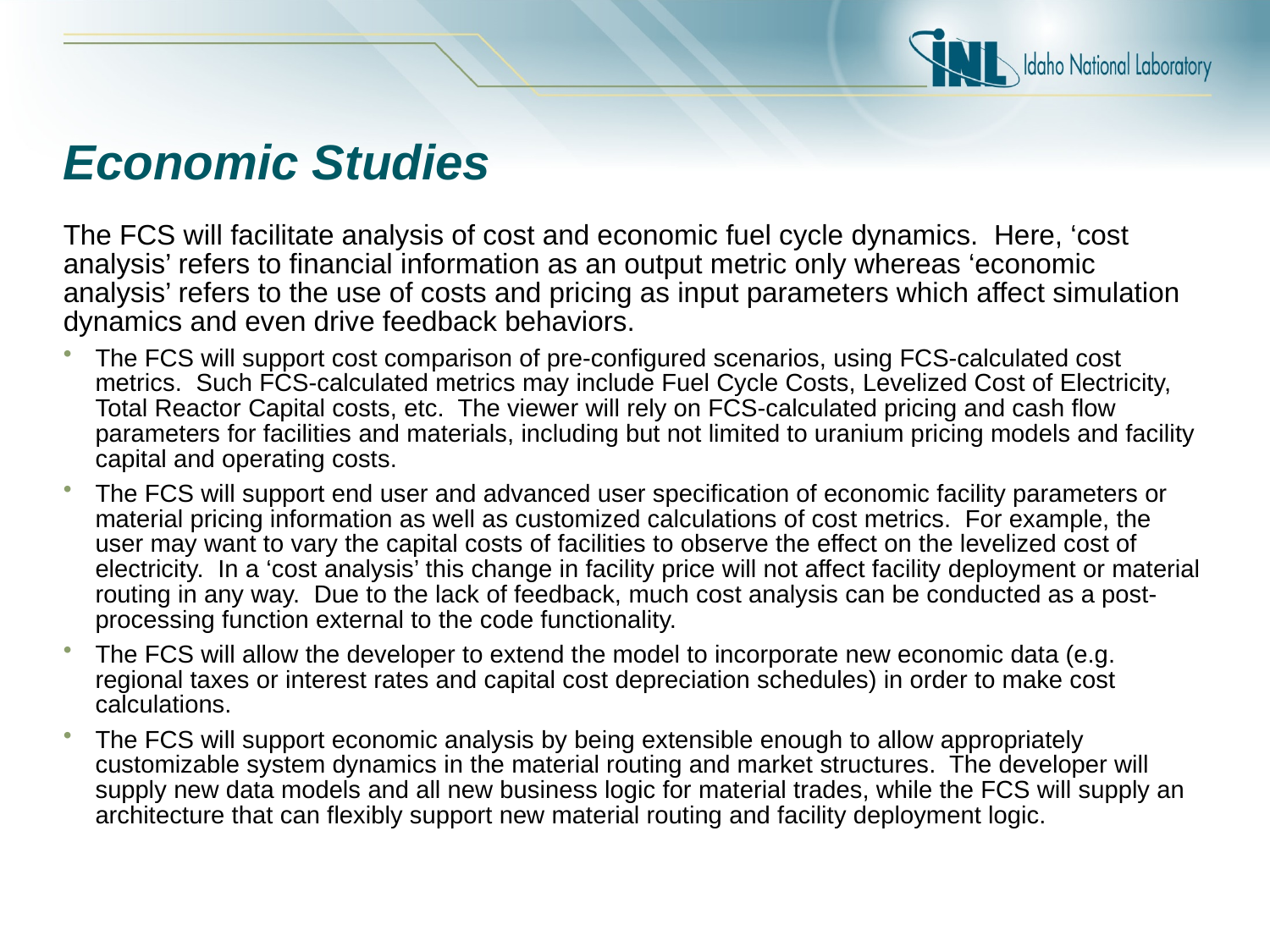

# Economic Studies
The FCS will facilitate analysis of cost and economic fuel cycle dynamics.  Here, ‘cost analysis’ refers to financial information as an output metric only whereas ‘economic analysis’ refers to the use of costs and pricing as input parameters which affect simulation dynamics and even drive feedback behaviors.
The FCS will support cost comparison of pre-configured scenarios, using FCS-calculated cost metrics.  Such FCS-calculated metrics may include Fuel Cycle Costs, Levelized Cost of Electricity, Total Reactor Capital costs, etc.  The viewer will rely on FCS-calculated pricing and cash flow parameters for facilities and materials, including but not limited to uranium pricing models and facility capital and operating costs.
The FCS will support end user and advanced user specification of economic facility parameters or material pricing information as well as customized calculations of cost metrics.  For example, the user may want to vary the capital costs of facilities to observe the effect on the levelized cost of electricity.  In a ‘cost analysis’ this change in facility price will not affect facility deployment or material routing in any way.  Due to the lack of feedback, much cost analysis can be conducted as a post-processing function external to the code functionality.
The FCS will allow the developer to extend the model to incorporate new economic data (e.g.  regional taxes or interest rates and capital cost depreciation schedules) in order to make cost calculations.
The FCS will support economic analysis by being extensible enough to allow appropriately customizable system dynamics in the material routing and market structures.  The developer will supply new data models and all new business logic for material trades, while the FCS will supply an architecture that can flexibly support new material routing and facility deployment logic.